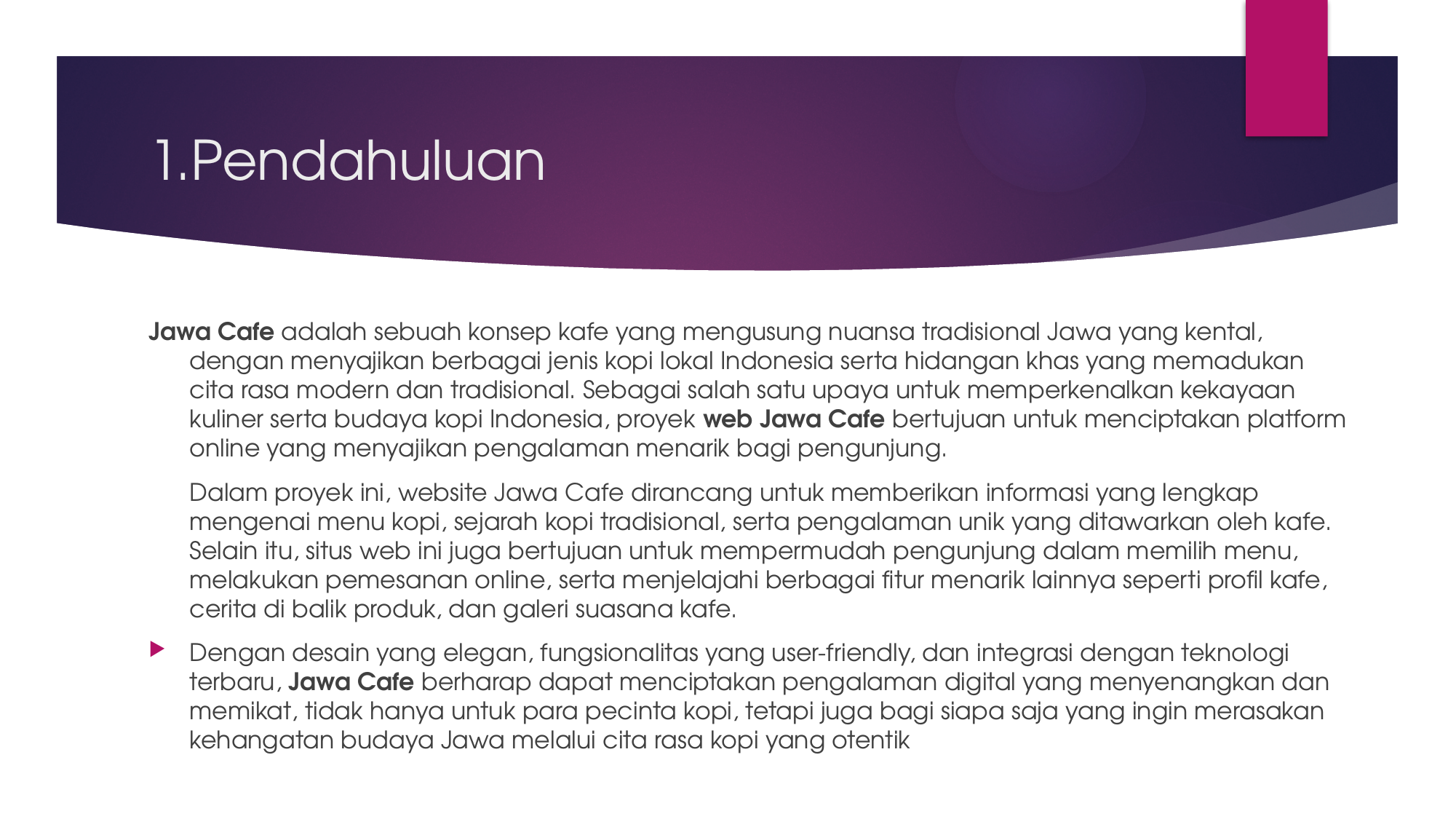

# 1.Pendahuluan
Jawa Cafe adalah sebuah konsep kafe yang mengusung nuansa tradisional Jawa yang kental, dengan menyajikan berbagai jenis kopi lokal Indonesia serta hidangan khas yang memadukan cita rasa modern dan tradisional. Sebagai salah satu upaya untuk memperkenalkan kekayaan kuliner serta budaya kopi Indonesia, proyek web Jawa Cafe bertujuan untuk menciptakan platform online yang menyajikan pengalaman menarik bagi pengunjung.
	Dalam proyek ini, website Jawa Cafe dirancang untuk memberikan informasi yang lengkap mengenai menu kopi, sejarah kopi tradisional, serta pengalaman unik yang ditawarkan oleh kafe. Selain itu, situs web ini juga bertujuan untuk mempermudah pengunjung dalam memilih menu, melakukan pemesanan online, serta menjelajahi berbagai fitur menarik lainnya seperti profil kafe, cerita di balik produk, dan galeri suasana kafe.
Dengan desain yang elegan, fungsionalitas yang user-friendly, dan integrasi dengan teknologi terbaru, Jawa Cafe berharap dapat menciptakan pengalaman digital yang menyenangkan dan memikat, tidak hanya untuk para pecinta kopi, tetapi juga bagi siapa saja yang ingin merasakan kehangatan budaya Jawa melalui cita rasa kopi yang otentik